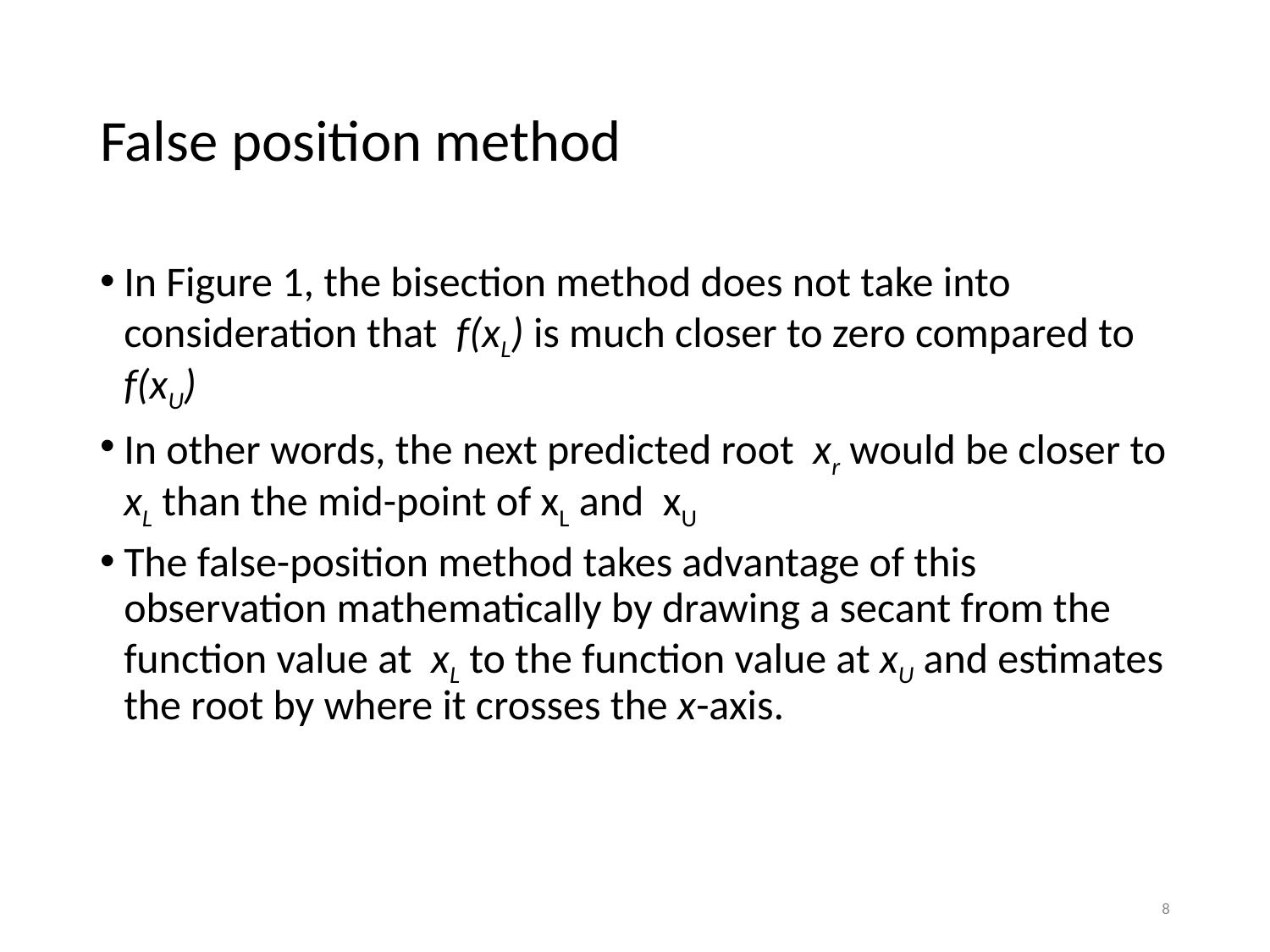

# False position method
In Figure 1, the bisection method does not take into consideration that  f(xL) is much closer to zero compared to f(xU)
In other words, the next predicted root  xr would be closer to xL than the mid-point of xL and  xU
The false-position method takes advantage of this observation mathematically by drawing a secant from the function value at  xL to the function value at xU and estimates the root by where it crosses the x-axis.

8